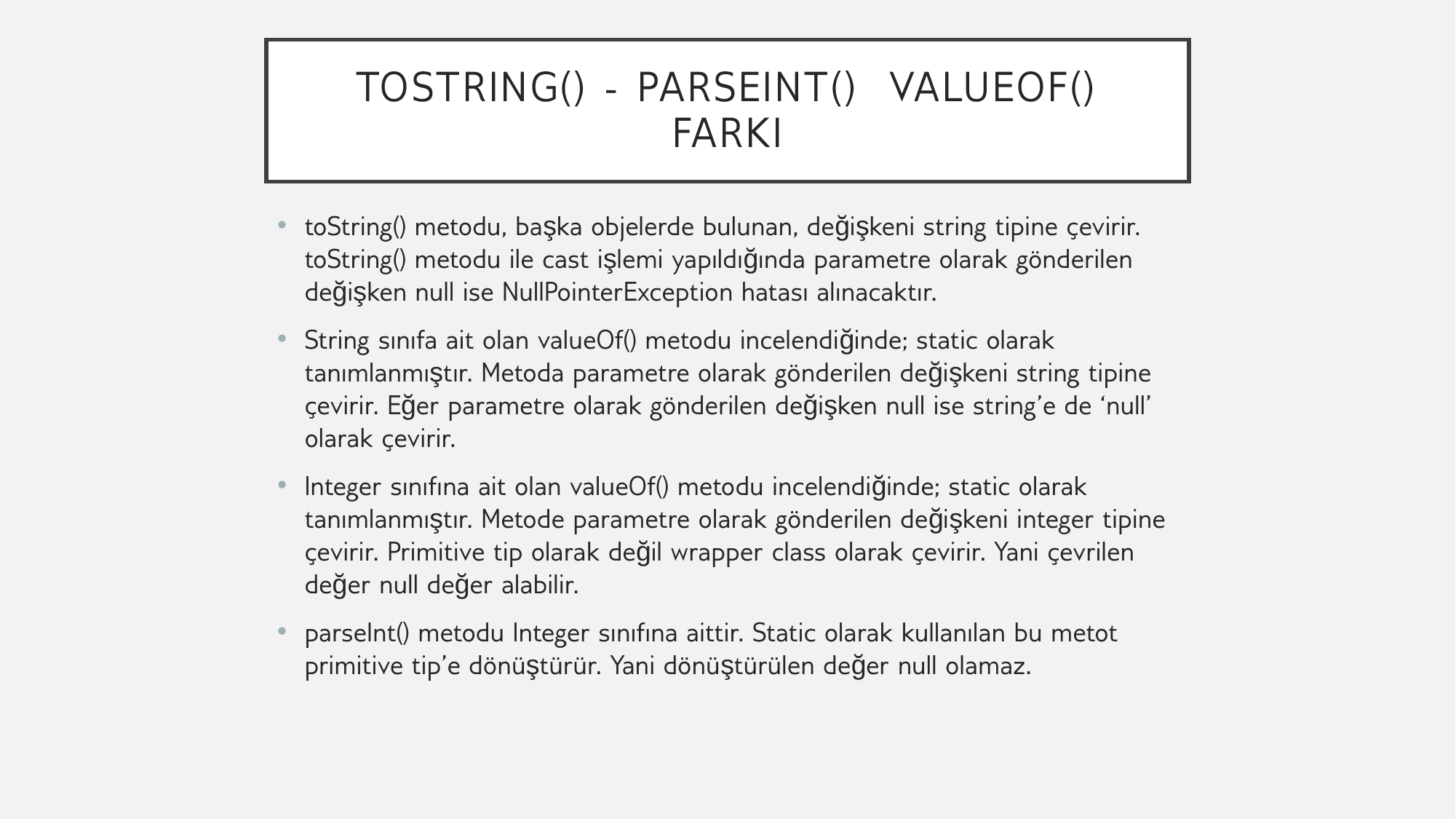

# Tostrıng() - parseInt()  valueof() farkı
toString() metodu, başka objelerde bulunan, değişkeni string tipine çevirir. toString() metodu ile cast işlemi yapıldığında parametre olarak gönderilen değişken null ise NullPointerException hatası alınacaktır.
String sınıfa ait olan valueOf() metodu incelendiğinde; static olarak tanımlanmıştır. Metoda parametre olarak gönderilen değişkeni string tipine çevirir. Eğer parametre olarak gönderilen değişken null ise string’e de ‘null’ olarak çevirir.
Integer sınıfına ait olan valueOf() metodu incelendiğinde; static olarak tanımlanmıştır. Metode parametre olarak gönderilen değişkeni integer tipine çevirir. Primitive tip olarak değil wrapper class olarak çevirir. Yani çevrilen değer null değer alabilir.
parseInt() metodu Integer sınıfına aittir. Static olarak kullanılan bu metot primitive tip’e dönüştürür. Yani dönüştürülen değer null olamaz.